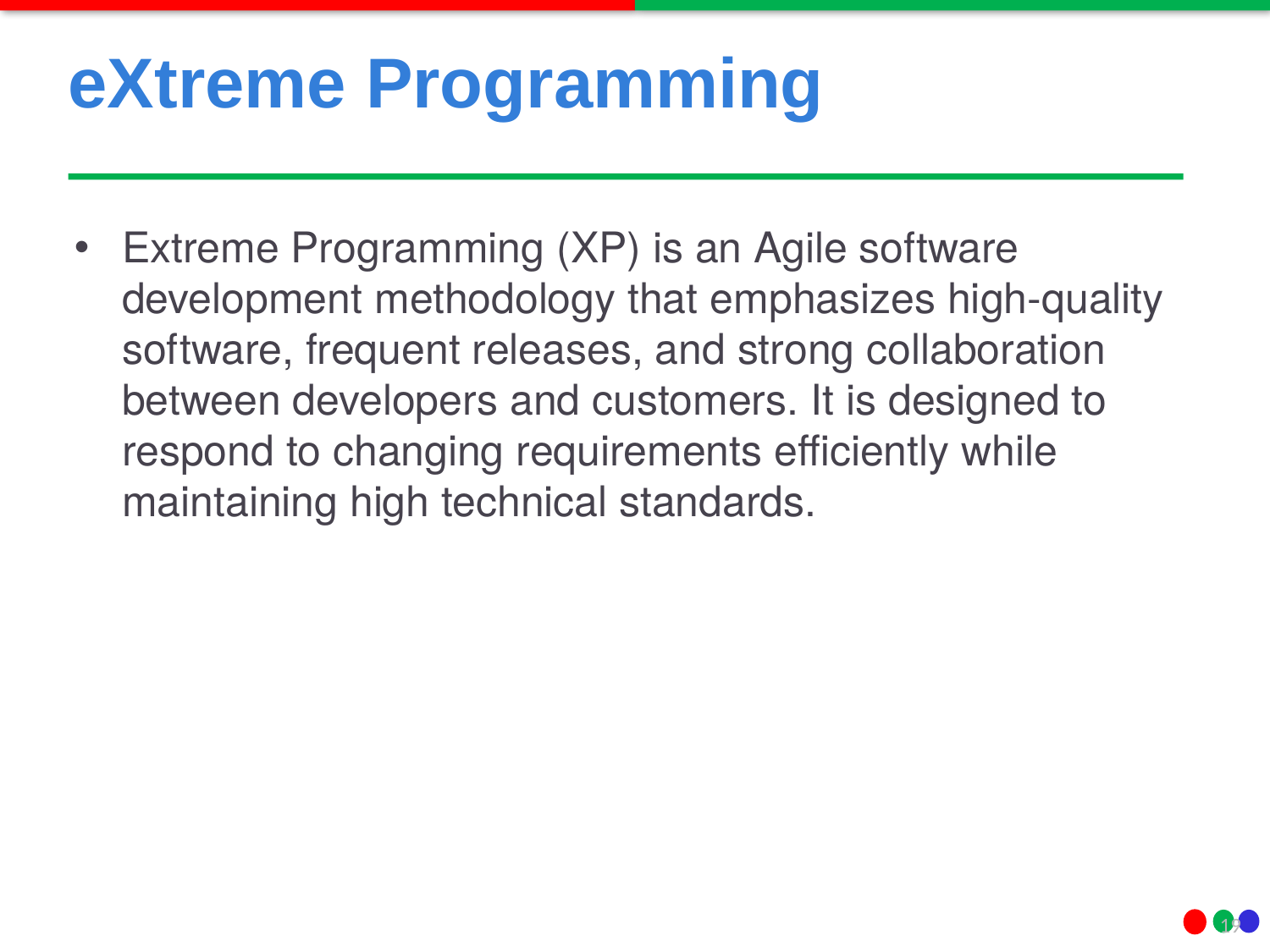

# eXtreme Programming
Extreme Programming (XP) is an Agile software development methodology that emphasizes high-quality software, frequent releases, and strong collaboration between developers and customers. It is designed to respond to changing requirements efficiently while maintaining high technical standards.
19